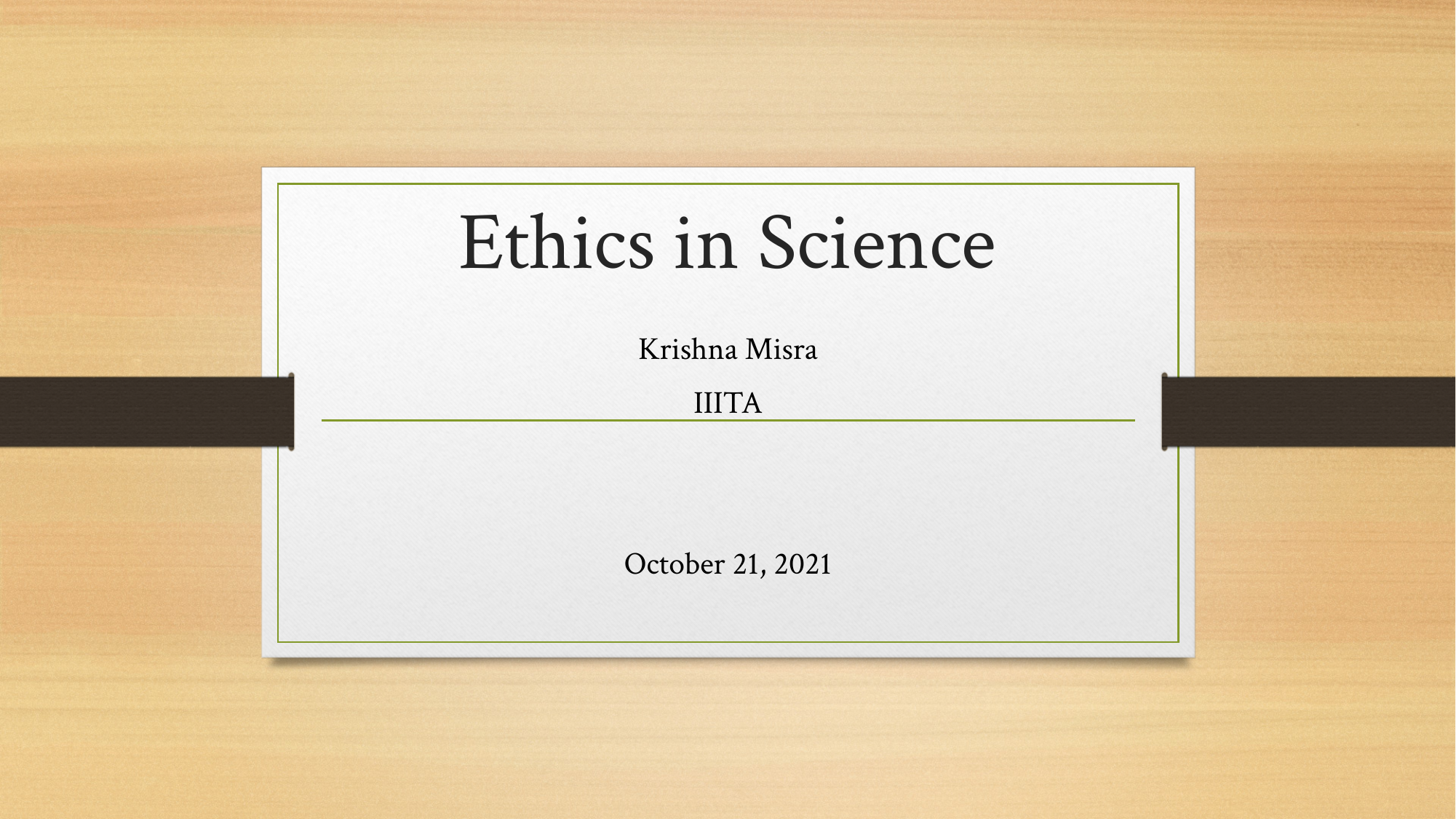

# Ethics in Science

Krishna Misra
IIITA

October 21, 2021